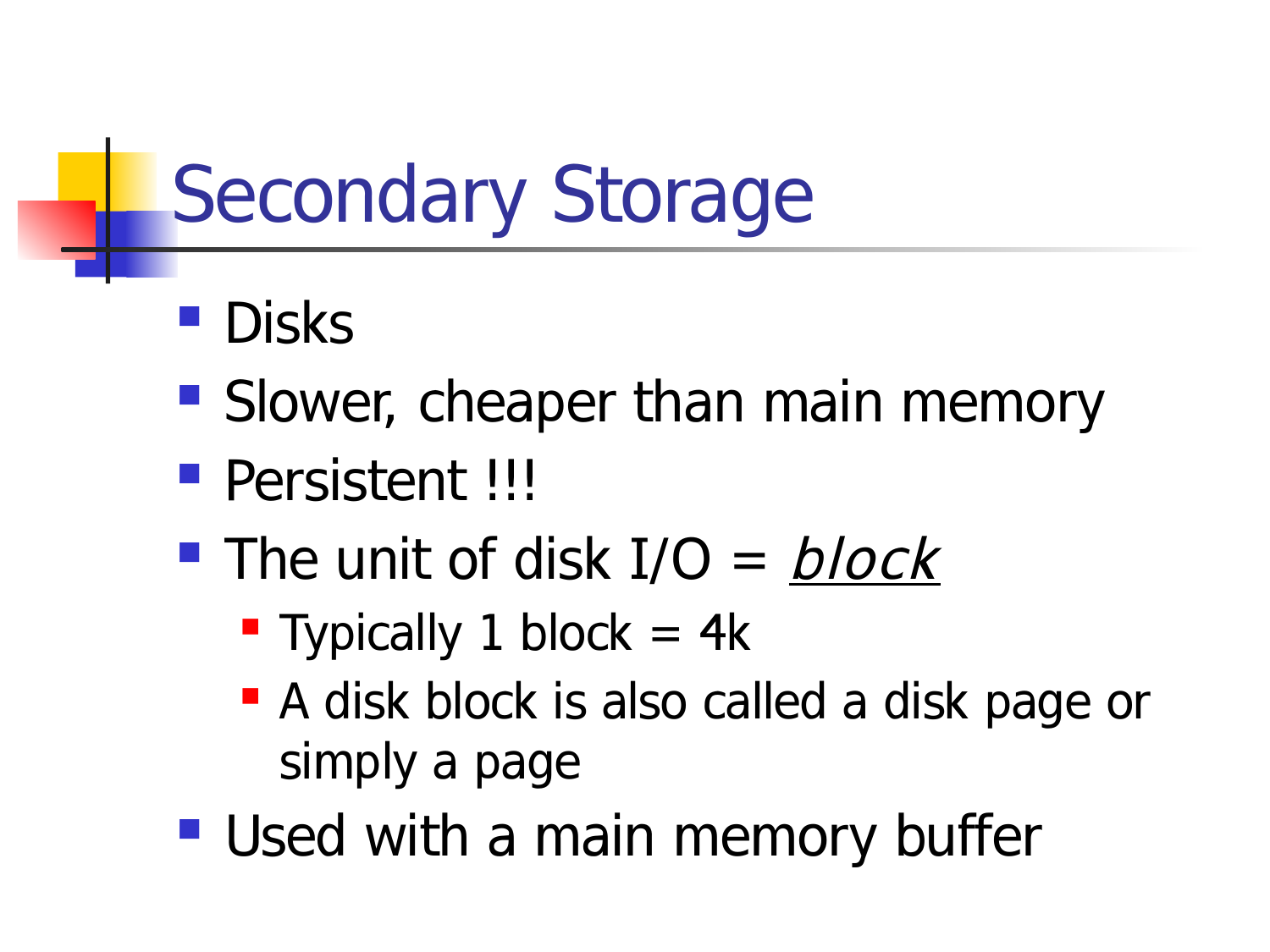

# Secondary Storage
Disks
Slower, cheaper than main memory
Persistent !!!
The unit of disk I/O = block
Typically 1 block = 4k
A disk block is also called a disk page or simply a page
Used with a main memory buffer